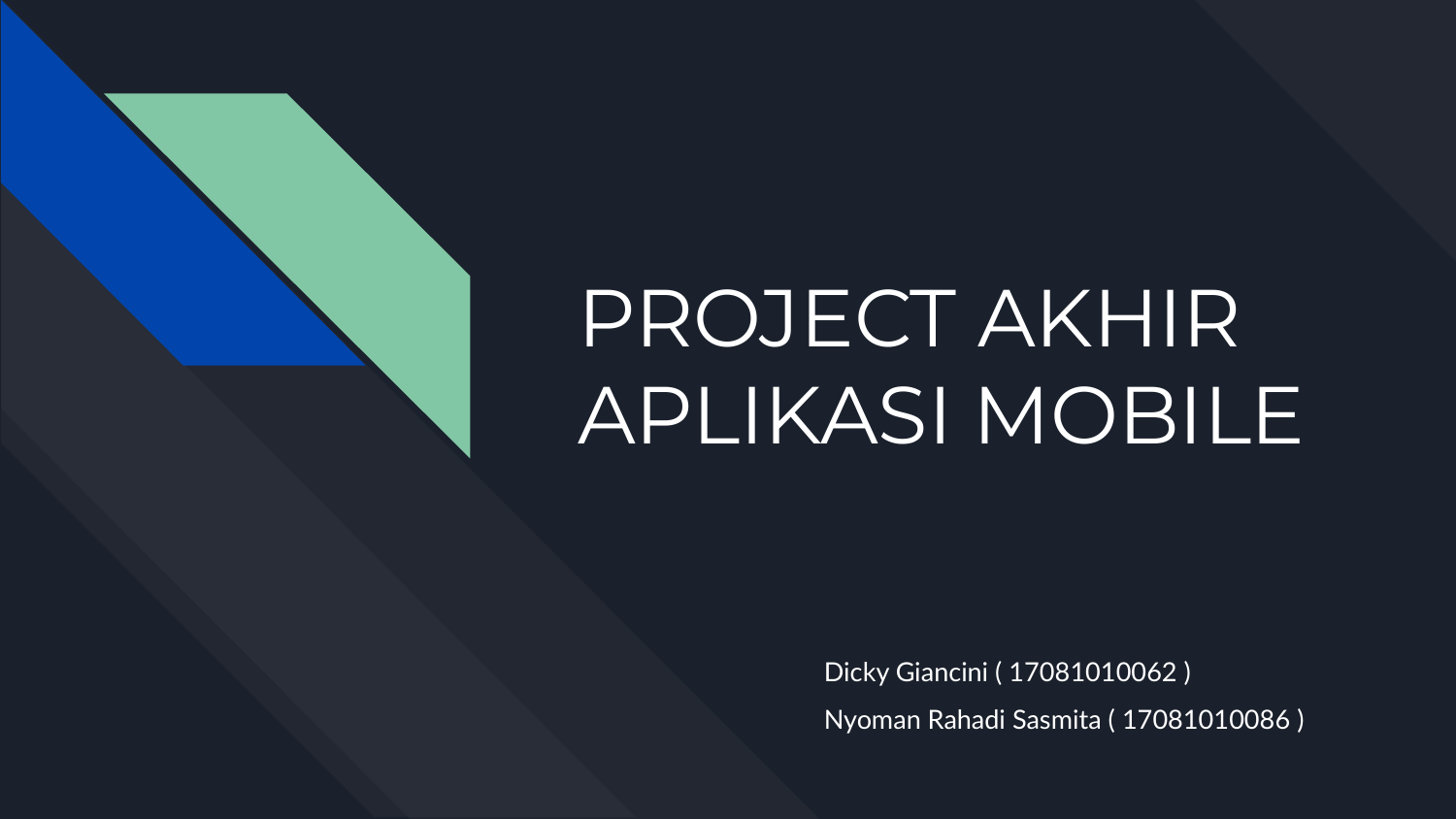

# PROJECT AKHIR APLIKASI MOBILE
Dicky Giancini ( 17081010062 )
Nyoman Rahadi Sasmita ( 17081010086 )